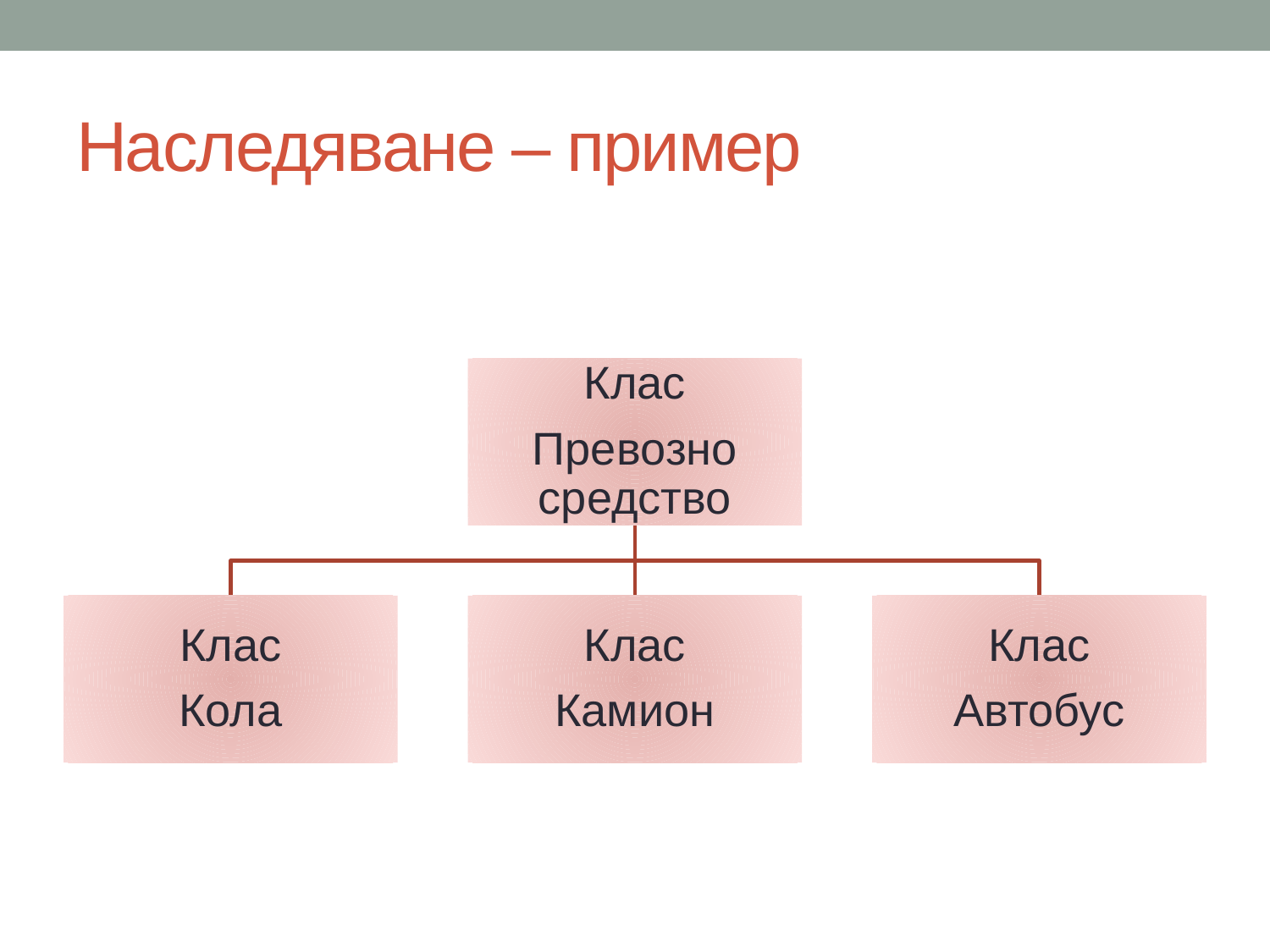

# Наследяване – пример
Клас
Превозно средство
Клас
Кола
Клас
Камион
Клас
Автобус